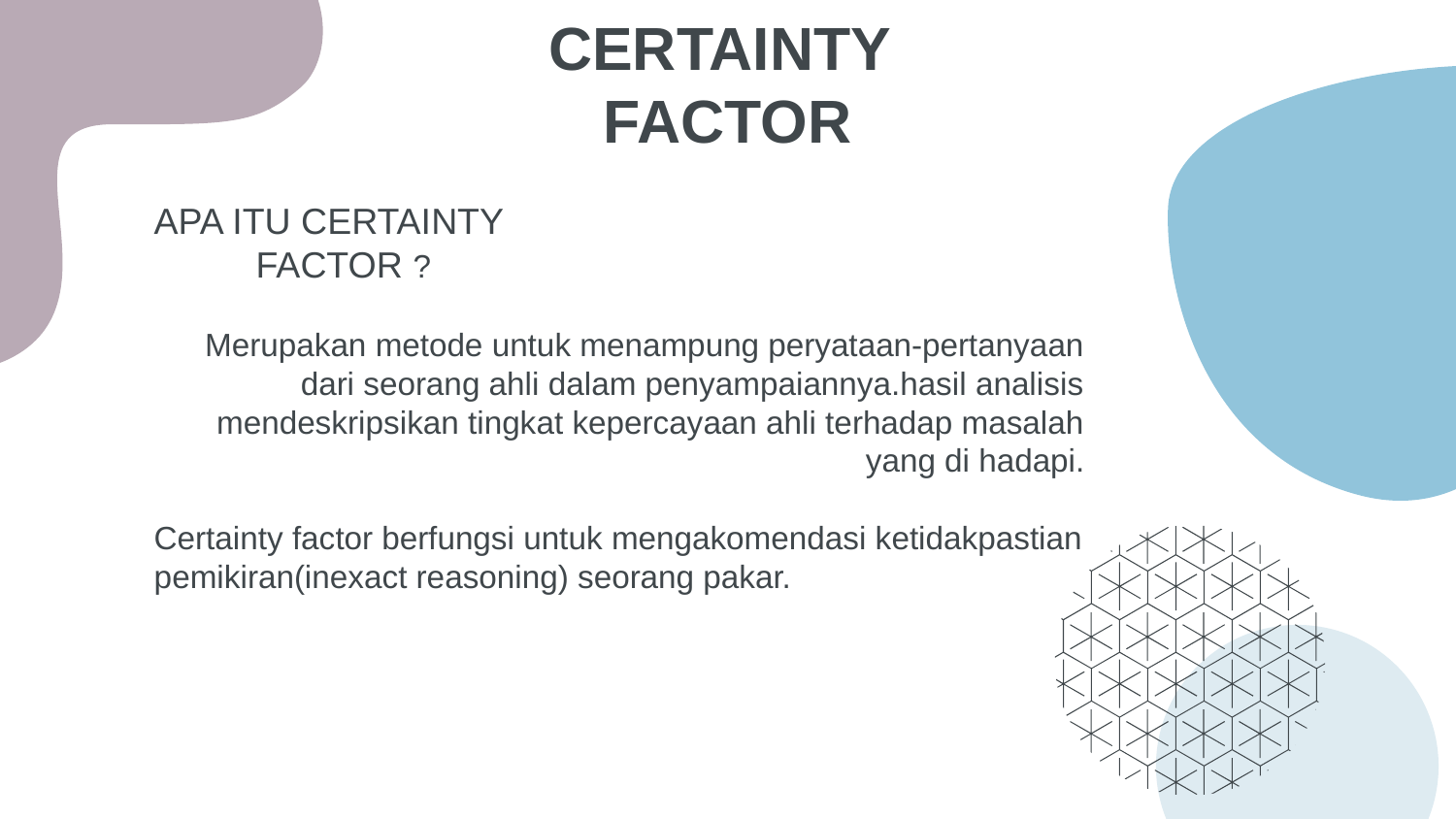

# CERTAINTY FACTOR
APA ITU CERTAINTY
          FACTOR ?

   Merupakan metode untuk menampung peryataan-pertanyaan dari seorang ahli dalam penyampaiannya.hasil analisis mendeskripsikan tingkat kepercayaan ahli terhadap masalah yang di hadapi.

Certainty factor berfungsi untuk mengakomendasi ketidakpastian pemikiran(inexact reasoning) seorang pakar.